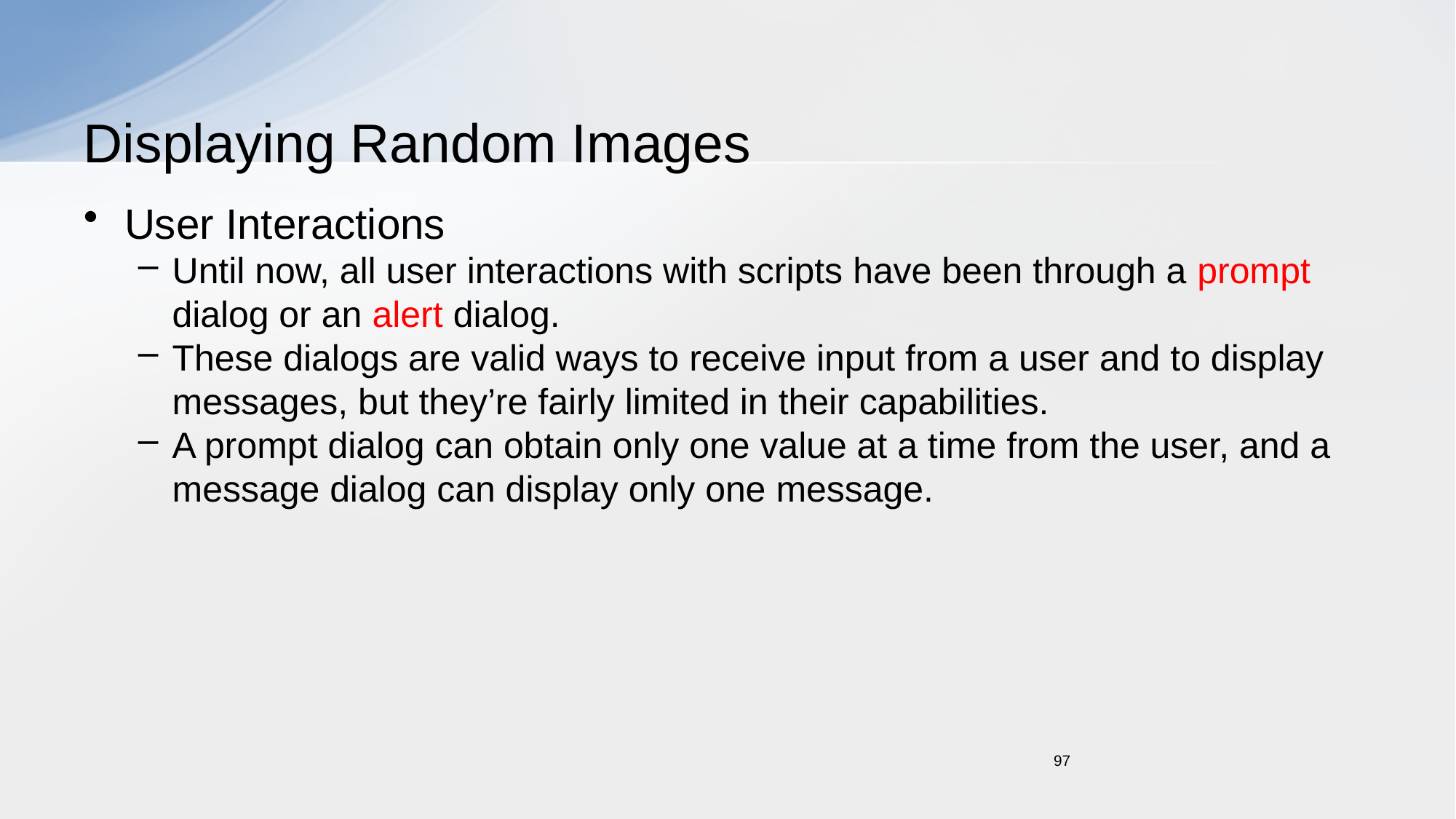

# Displaying Random Images
User Interactions
Until now, all user interactions with scripts have been through a prompt dialog or an alert dialog.
These dialogs are valid ways to receive input from a user and to display messages, but they’re fairly limited in their capabilities.
A prompt dialog can obtain only one value at a time from the user, and a message dialog can display only one message.
97